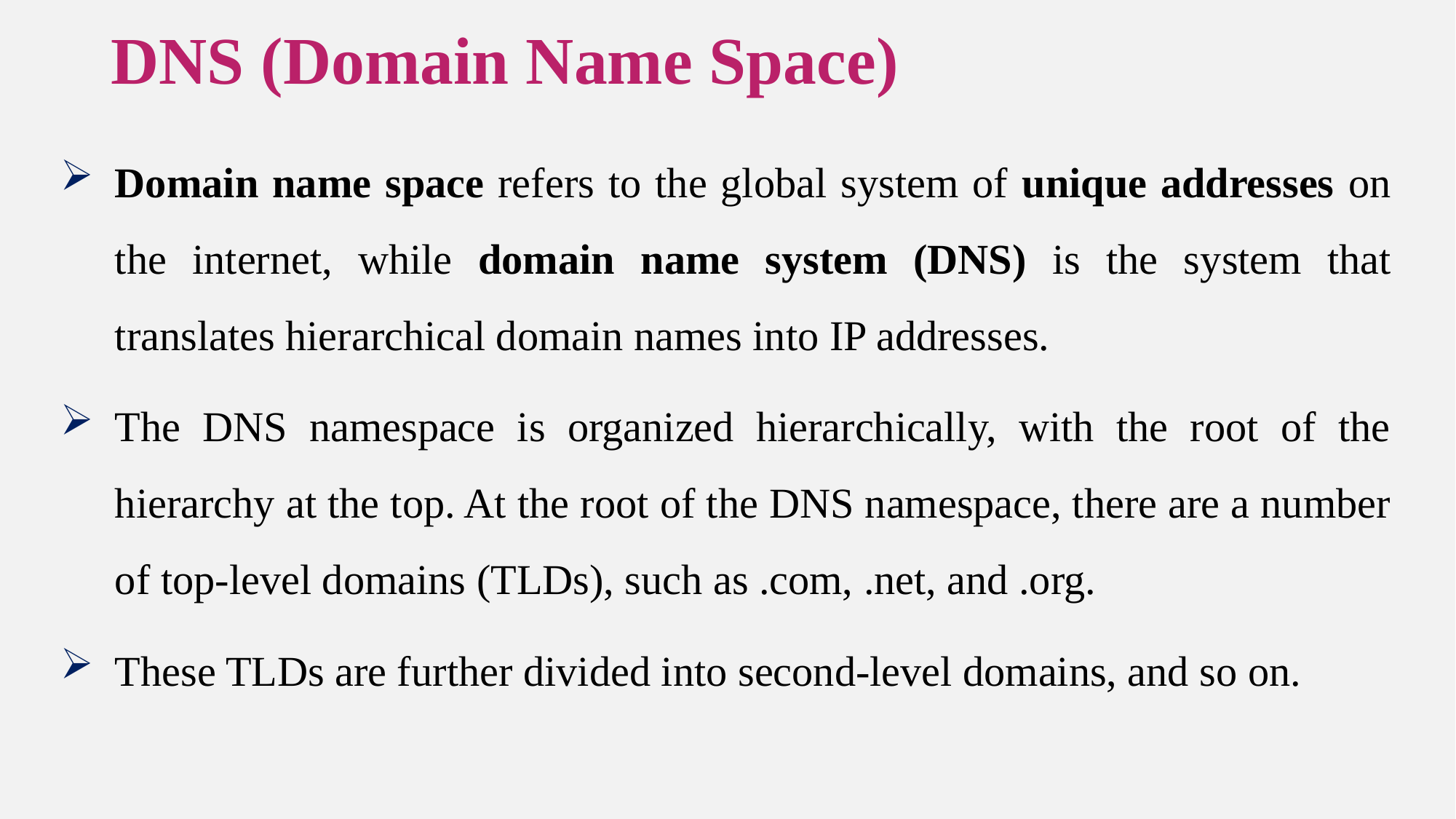

# DNS (Domain Name Space)
Domain name space refers to the global system of unique addresses on the internet, while domain name system (DNS) is the system that translates hierarchical domain names into IP addresses.
The DNS namespace is organized hierarchically, with the root of the hierarchy at the top. At the root of the DNS namespace, there are a number of top-level domains (TLDs), such as .com, .net, and .org.
These TLDs are further divided into second-level domains, and so on.